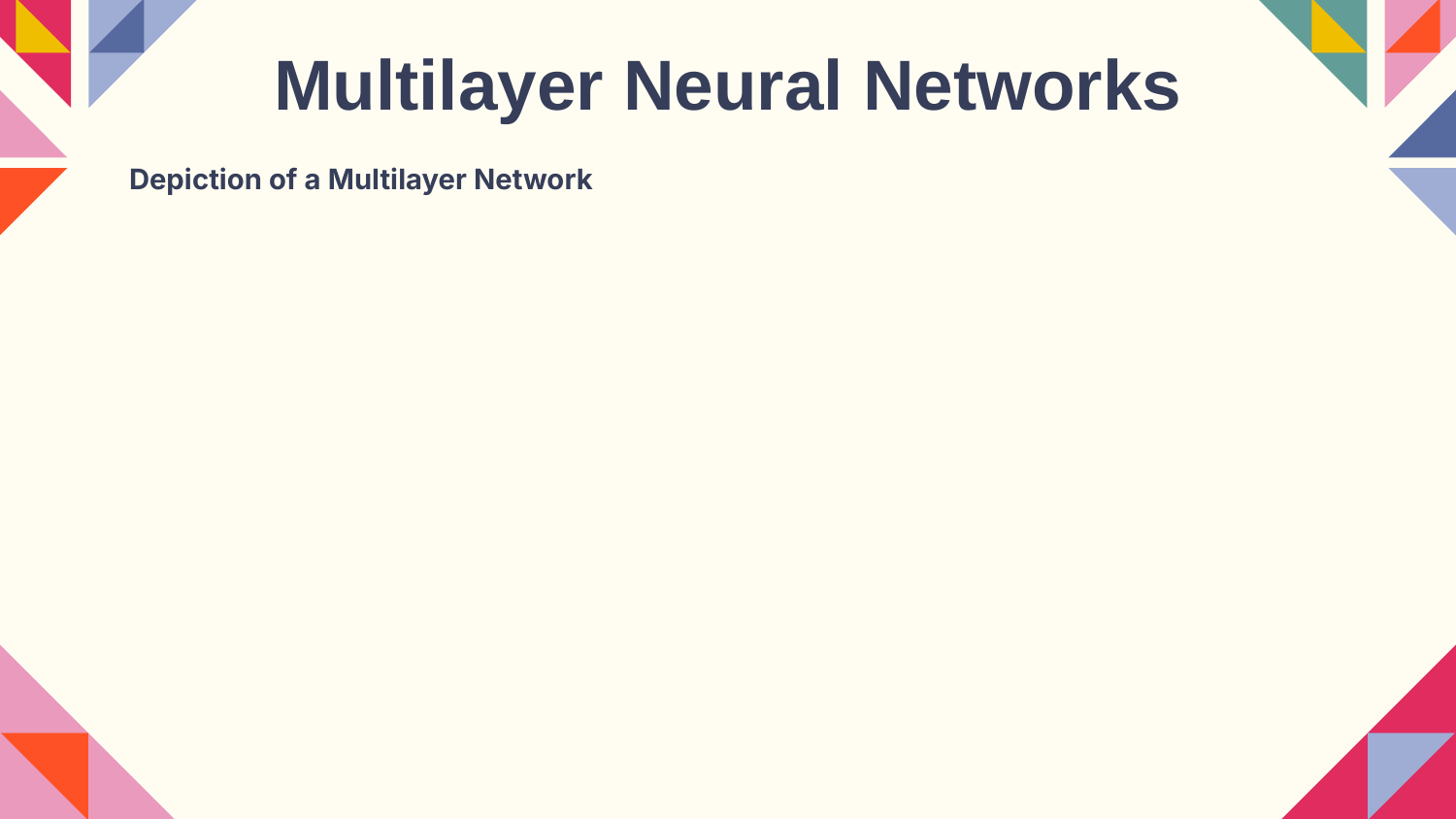

# Multilayer Neural Networks
Depiction of a Multilayer Network